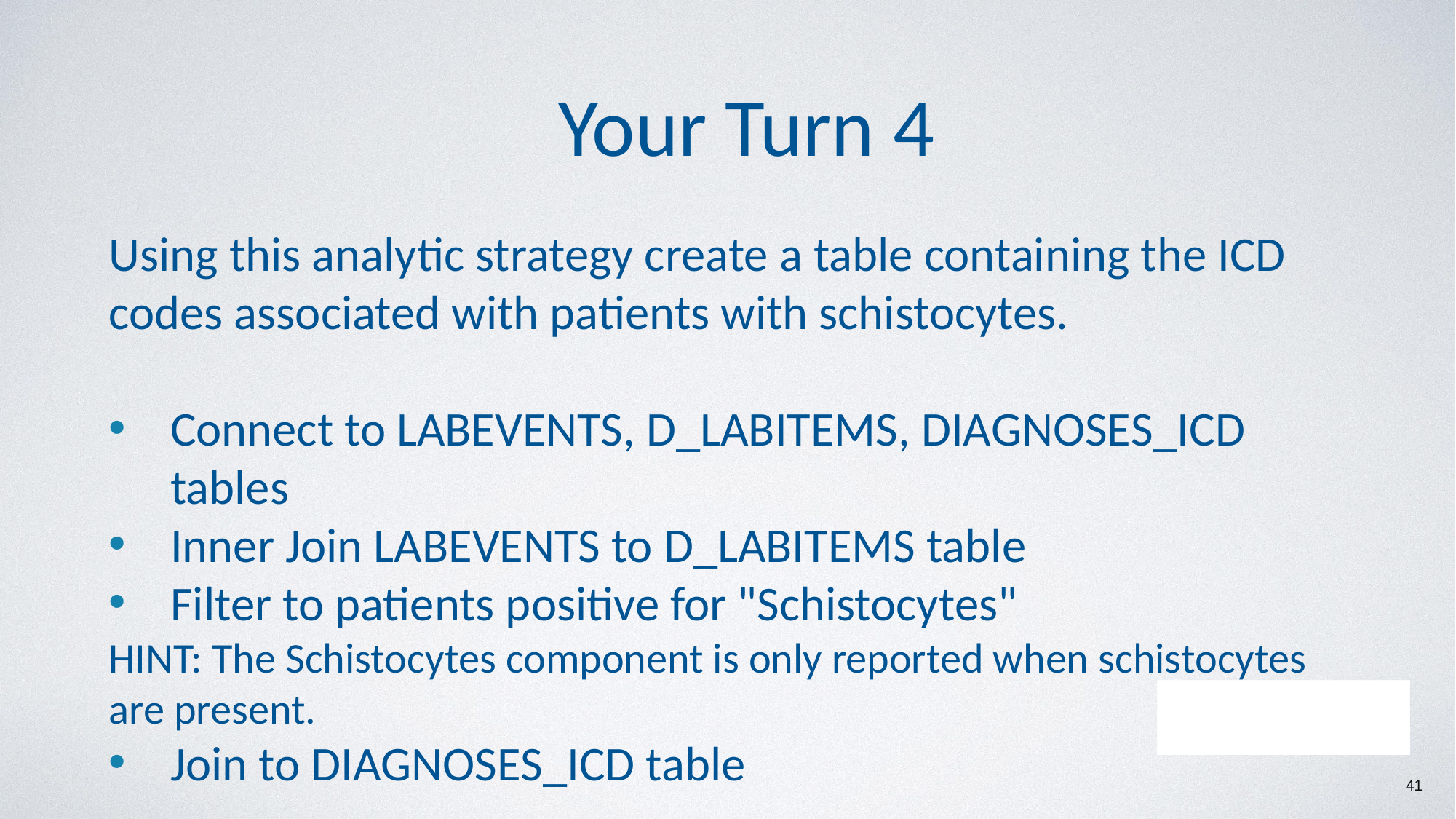

#
Your Turn 4
Using this analytic strategy create a table containing the ICD codes associated with patients with schistocytes.

Connect to LABEVENTS, D_LABITEMS, DIAGNOSES_ICD tables
Inner Join LABEVENTS to D_LABITEMS table
Filter to patients positive for "Schistocytes"
HINT: The Schistocytes component is only reported when schistocytes are present.
Join to DIAGNOSES_ICD table

41